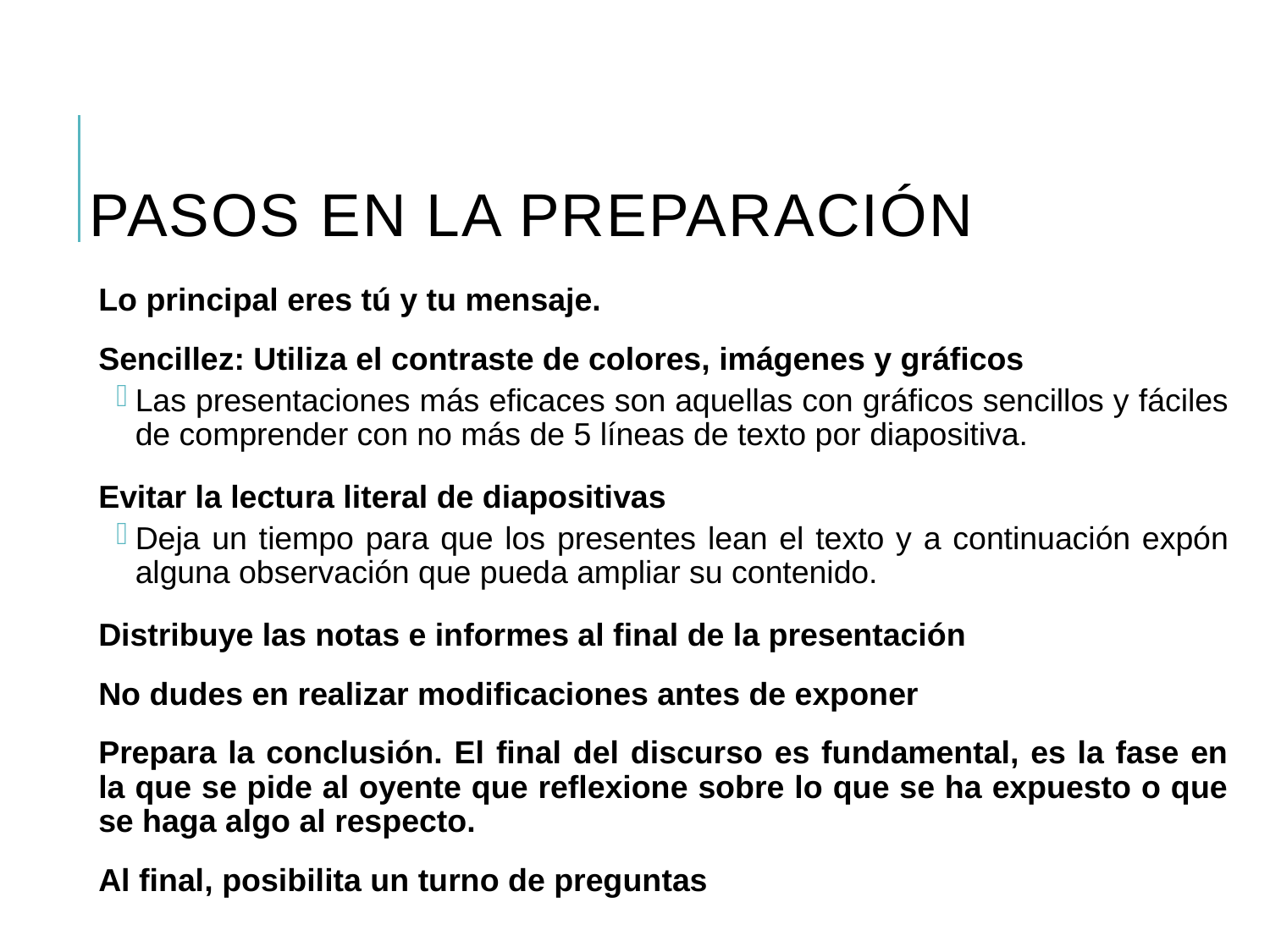

# Pasos en la preparación
Lo principal eres tú y tu mensaje.
Sencillez: Utiliza el contraste de colores, imágenes y gráficos
Las presentaciones más eficaces son aquellas con gráficos sencillos y fáciles de comprender con no más de 5 líneas de texto por diapositiva.
Evitar la lectura literal de diapositivas
Deja un tiempo para que los presentes lean el texto y a continuación expón alguna observación que pueda ampliar su contenido.
Distribuye las notas e informes al final de la presentación
No dudes en realizar modificaciones antes de exponer
Prepara la conclusión. El final del discurso es fundamental, es la fase en la que se pide al oyente que reflexione sobre lo que se ha expuesto o que se haga algo al respecto.
Al final, posibilita un turno de preguntas